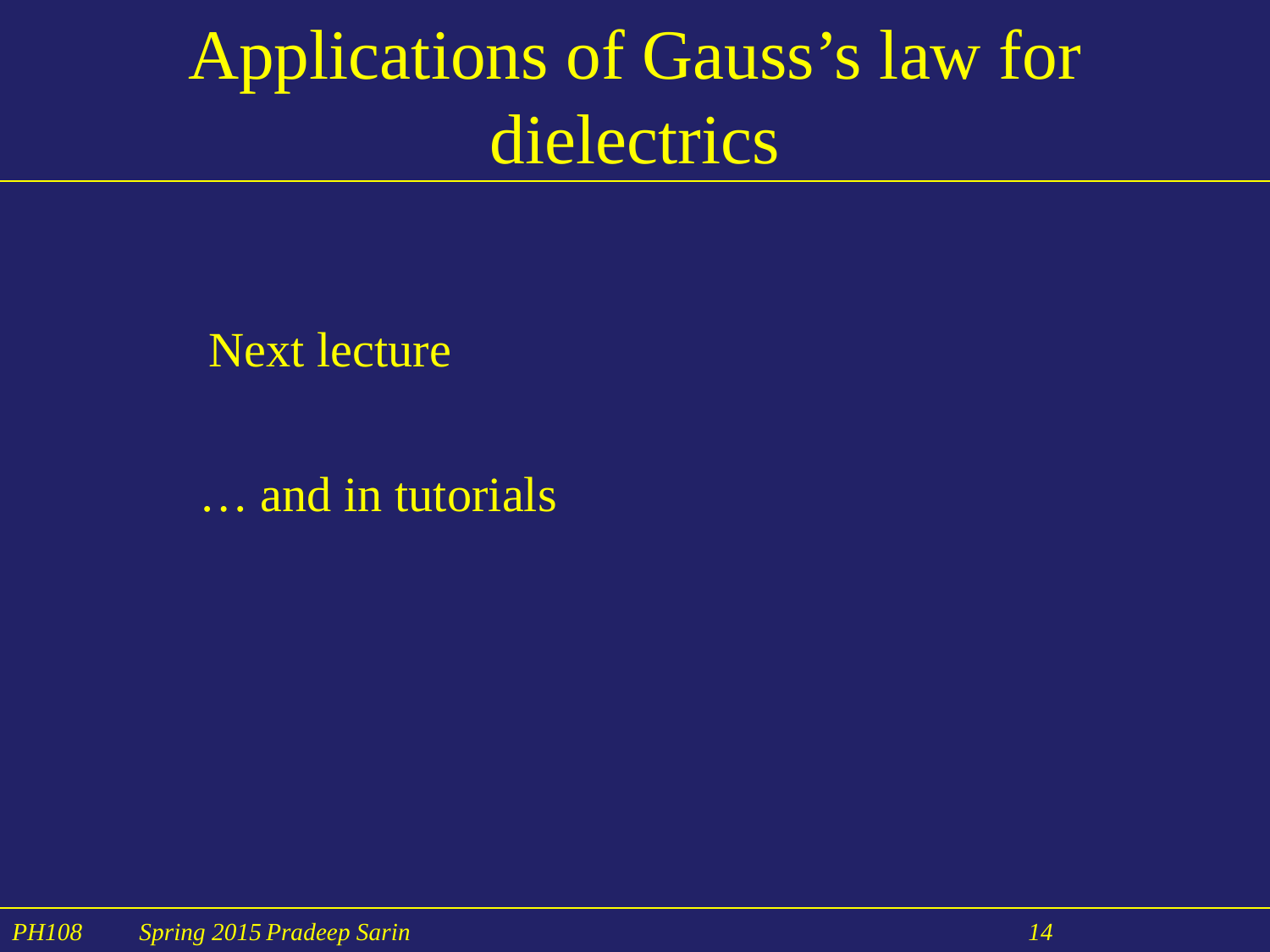

# Applications of Gauss’s law for dielectrics
Next lecture
… and in tutorials